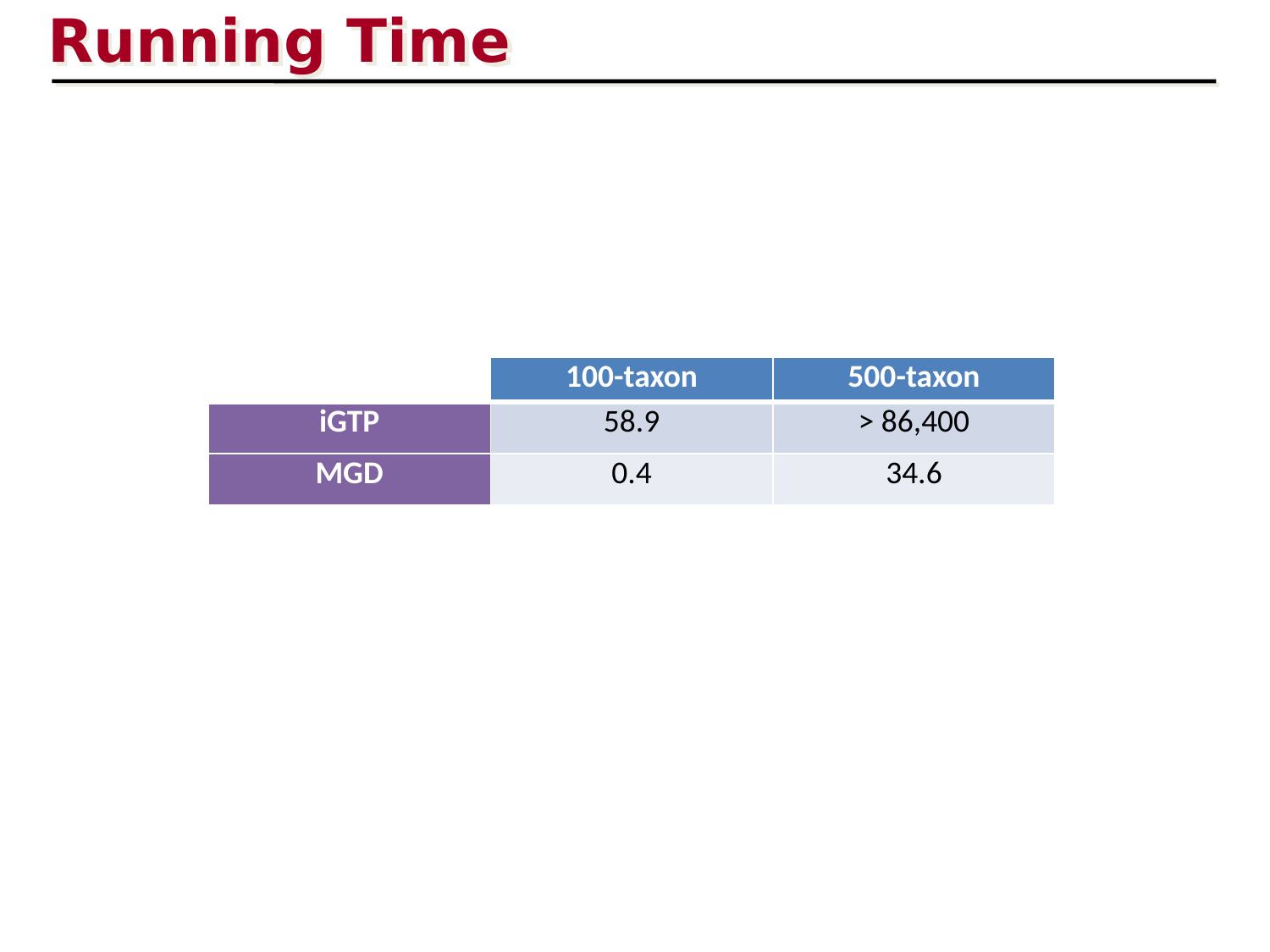

Running Time

|  | 100-taxon | 500-taxon |
| --- | --- | --- |
| iGTP | 58.9 | > 86,400 |
| MGD | 0.4 | 34.6 |